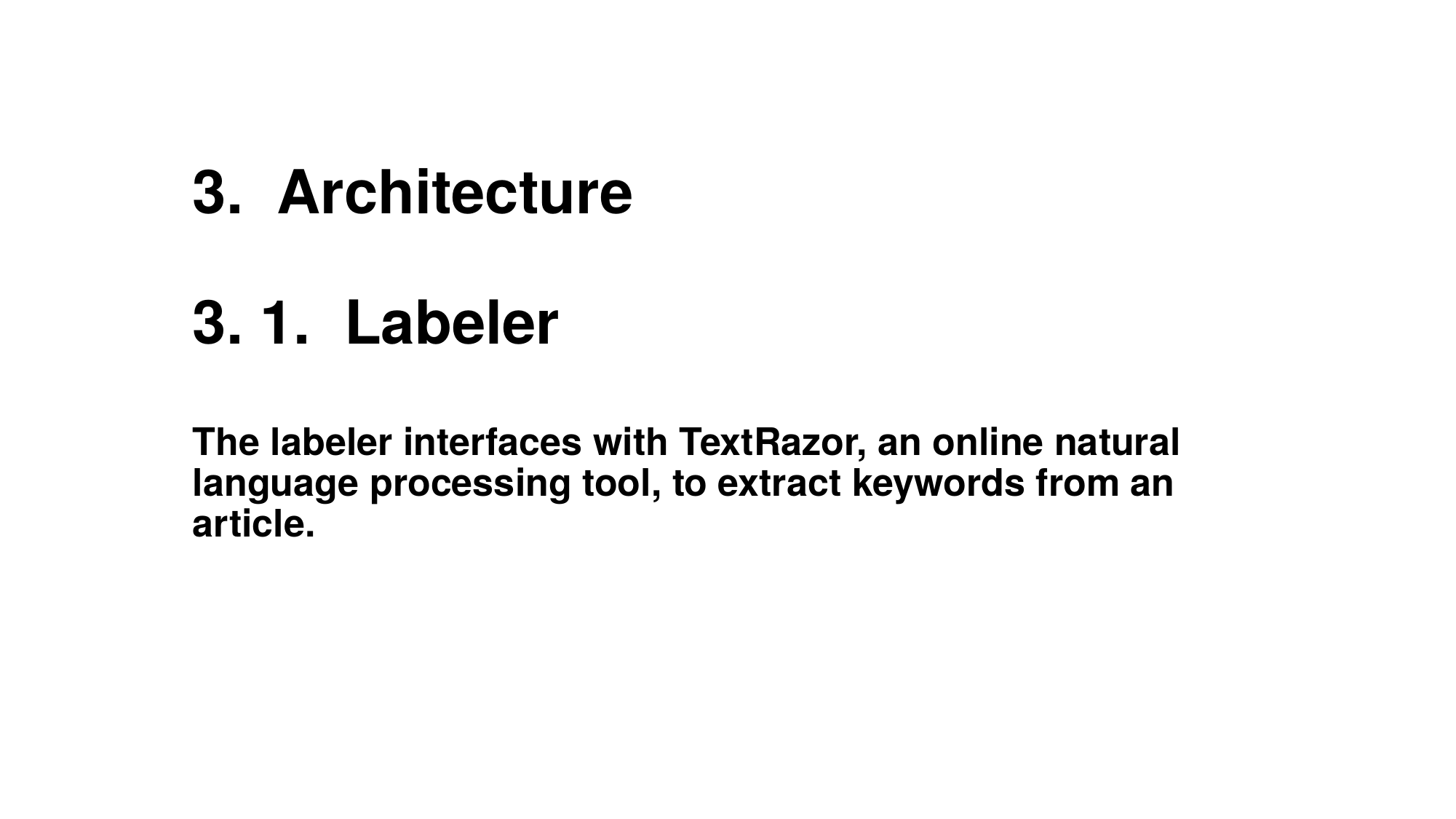

3.  Architecture

3. 1.  Labeler

The labeler interfaces with TextRazor, an online natural language processing tool, to extract keywords from an article.